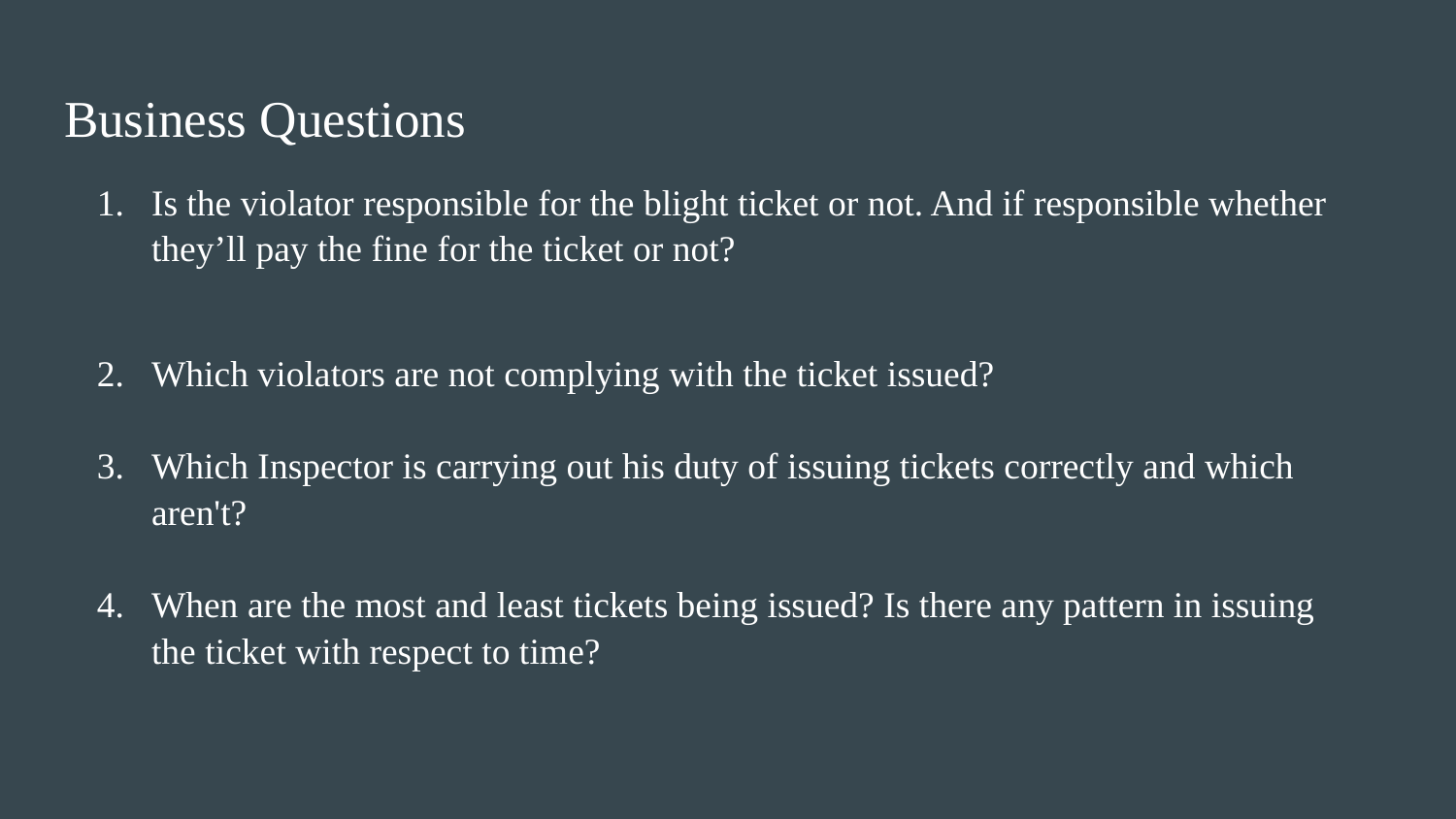

# Business Questions
Is the violator responsible for the blight ticket or not. And if responsible whether they’ll pay the fine for the ticket or not?

Which violators are not complying with the ticket issued?
Which Inspector is carrying out his duty of issuing tickets correctly and which aren't?
When are the most and least tickets being issued? Is there any pattern in issuing the ticket with respect to time?